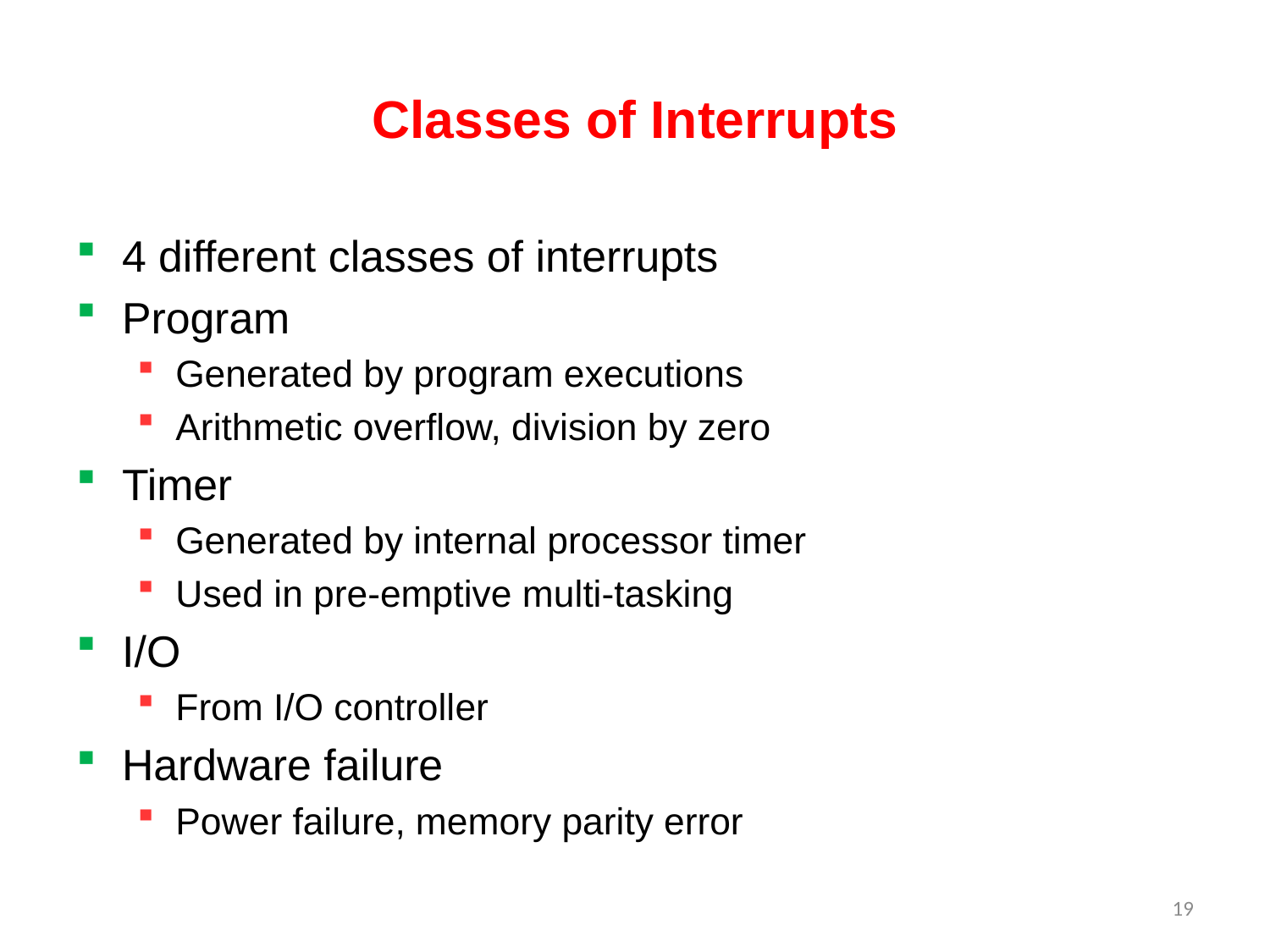

# Classes of Interrupts
4 different classes of interrupts
Program
Generated by program executions
Arithmetic overflow, division by zero
Timer
Generated by internal processor timer
Used in pre-emptive multi-tasking
I/O
From I/O controller
Hardware failure
Power failure, memory parity error

19